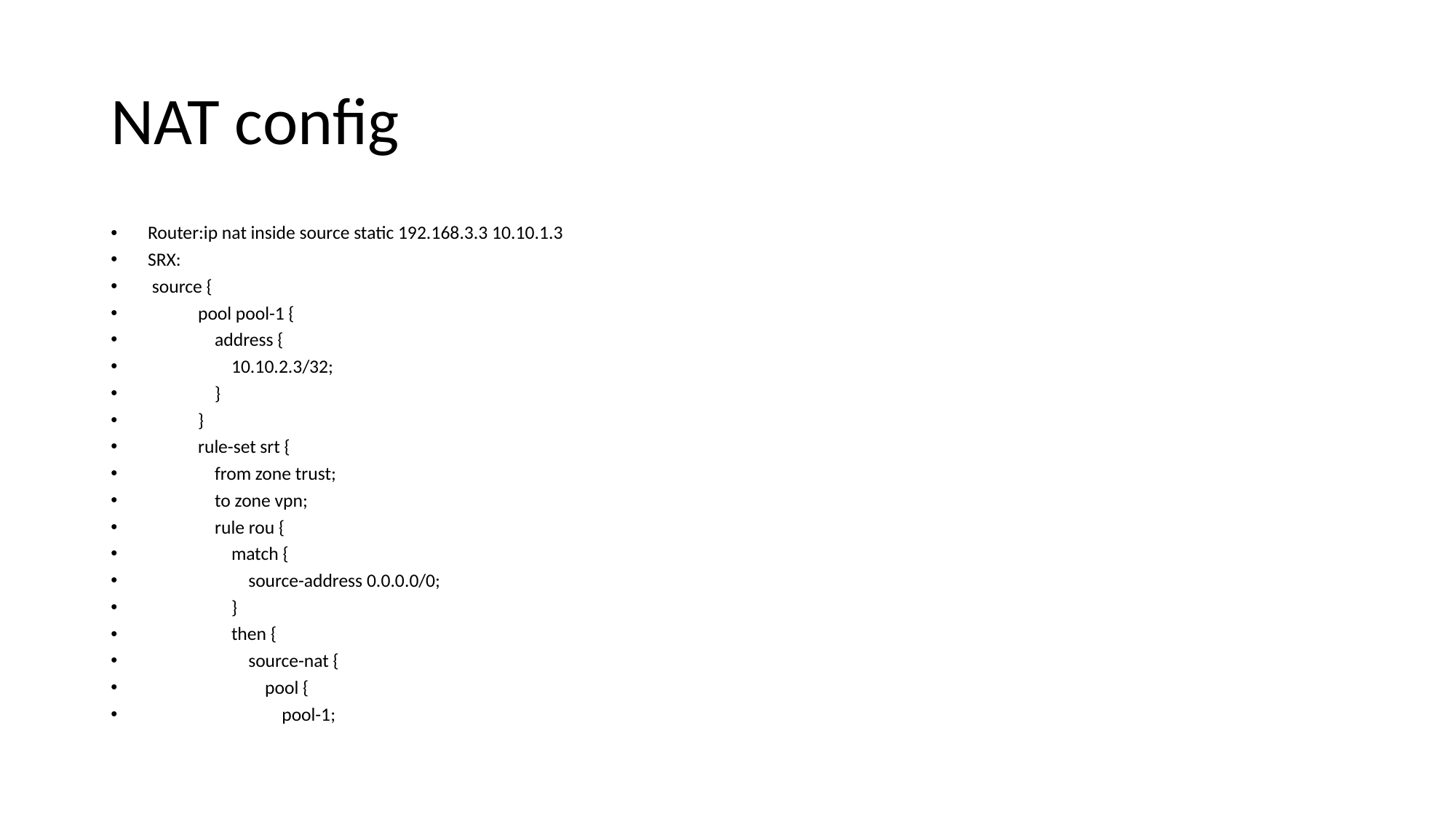

# NAT config
Router:ip nat inside source static 192.168.3.3 10.10.1.3
SRX:
 source {
            pool pool-1 {
                address {
                    10.10.2.3/32;
                }
            }
            rule-set srt {
                from zone trust;
                to zone vpn;
                rule rou {
                    match {
                        source-address 0.0.0.0/0;
                    }
                    then {
                        source-nat {
                            pool {
                                pool-1;